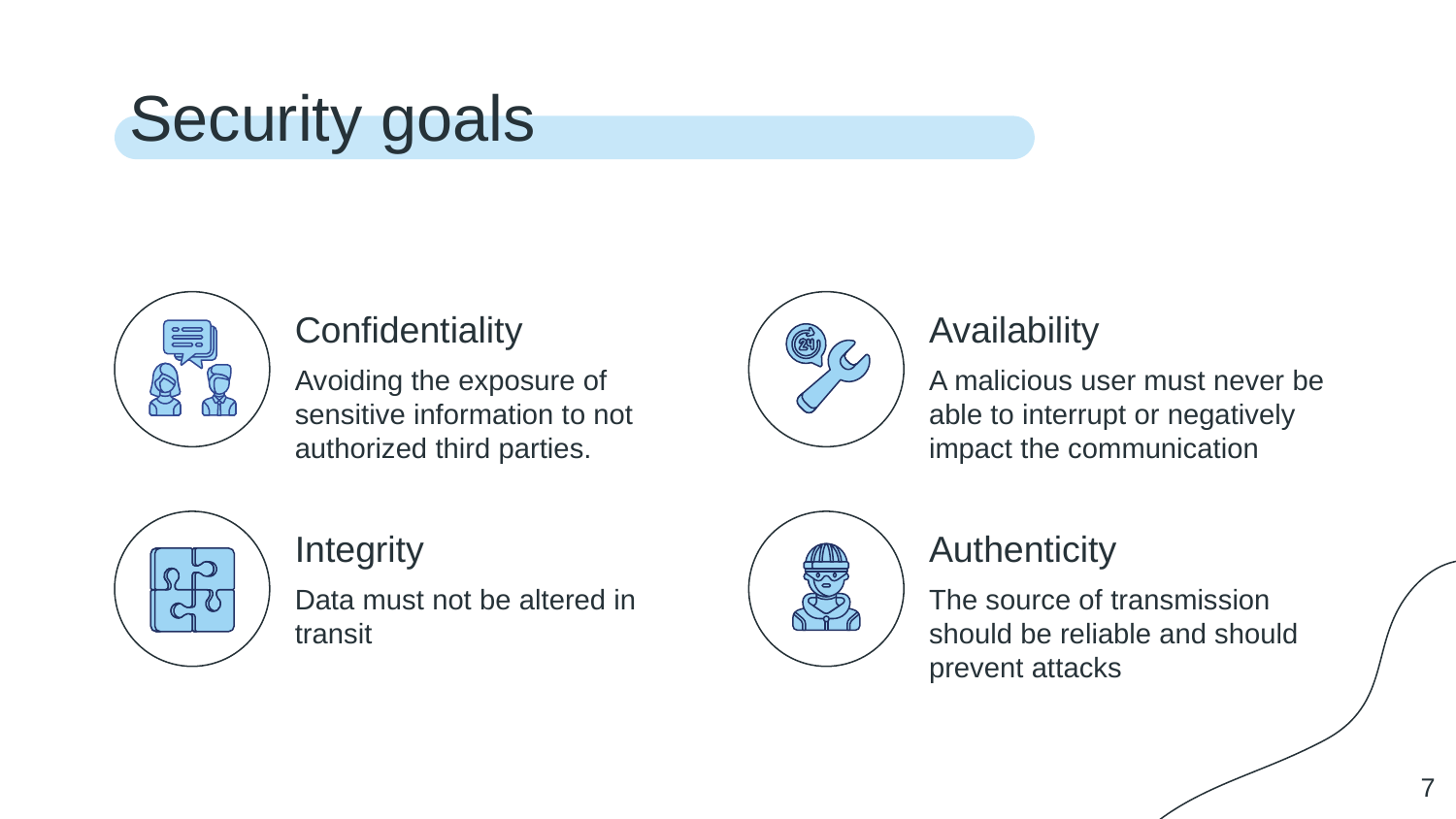

# Security goals

Confidentiality
Availability

Avoiding the exposure of sensitive information to not authorized third parties.
A malicious user must never be able to interrupt or negatively impact the communication

Integrity
Authenticity

Data must not be altered in transit
The source of transmission should be reliable and should prevent attacks
7